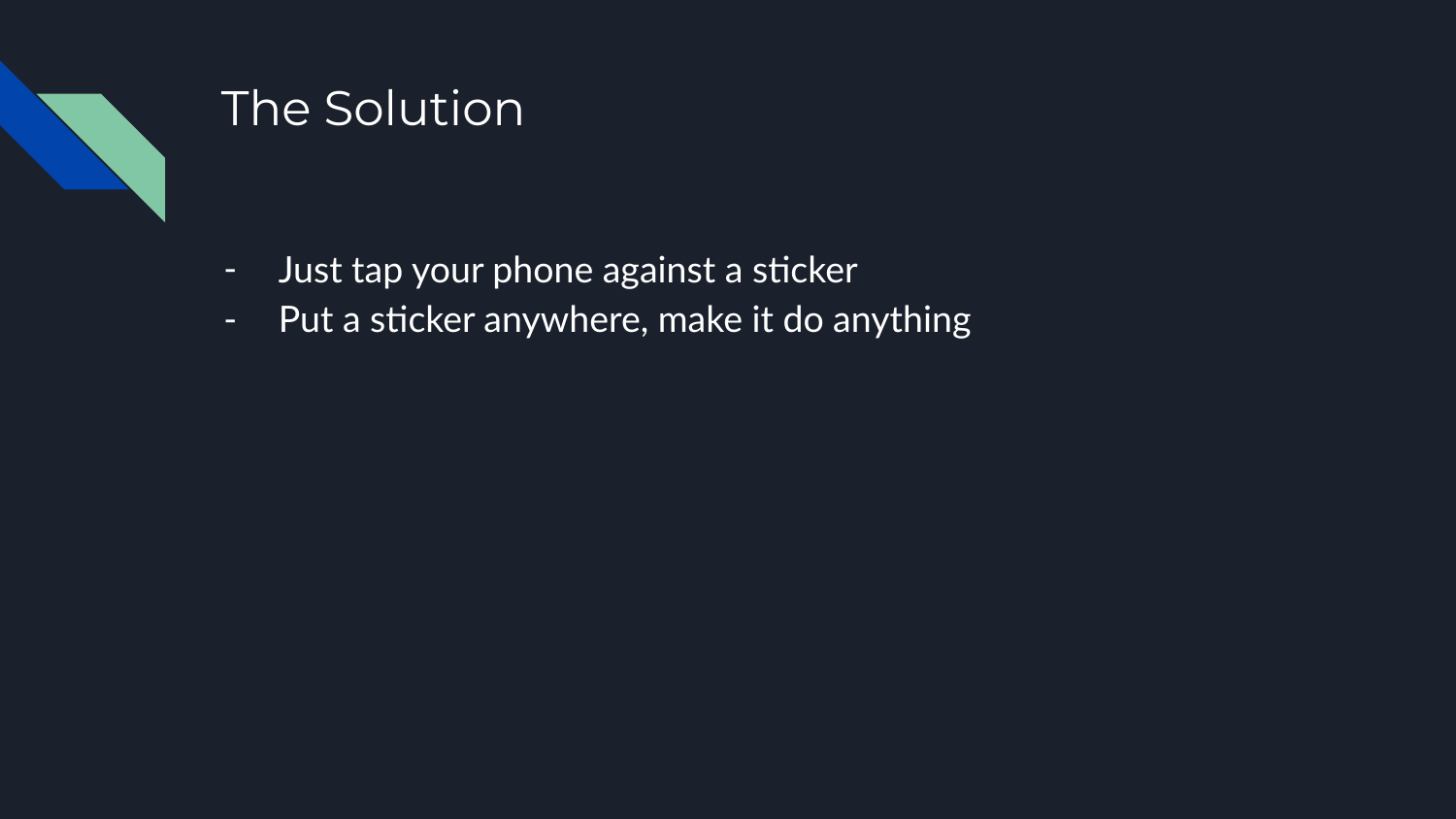

# The Solution
Just tap your phone against a sticker
Put a sticker anywhere, make it do anything